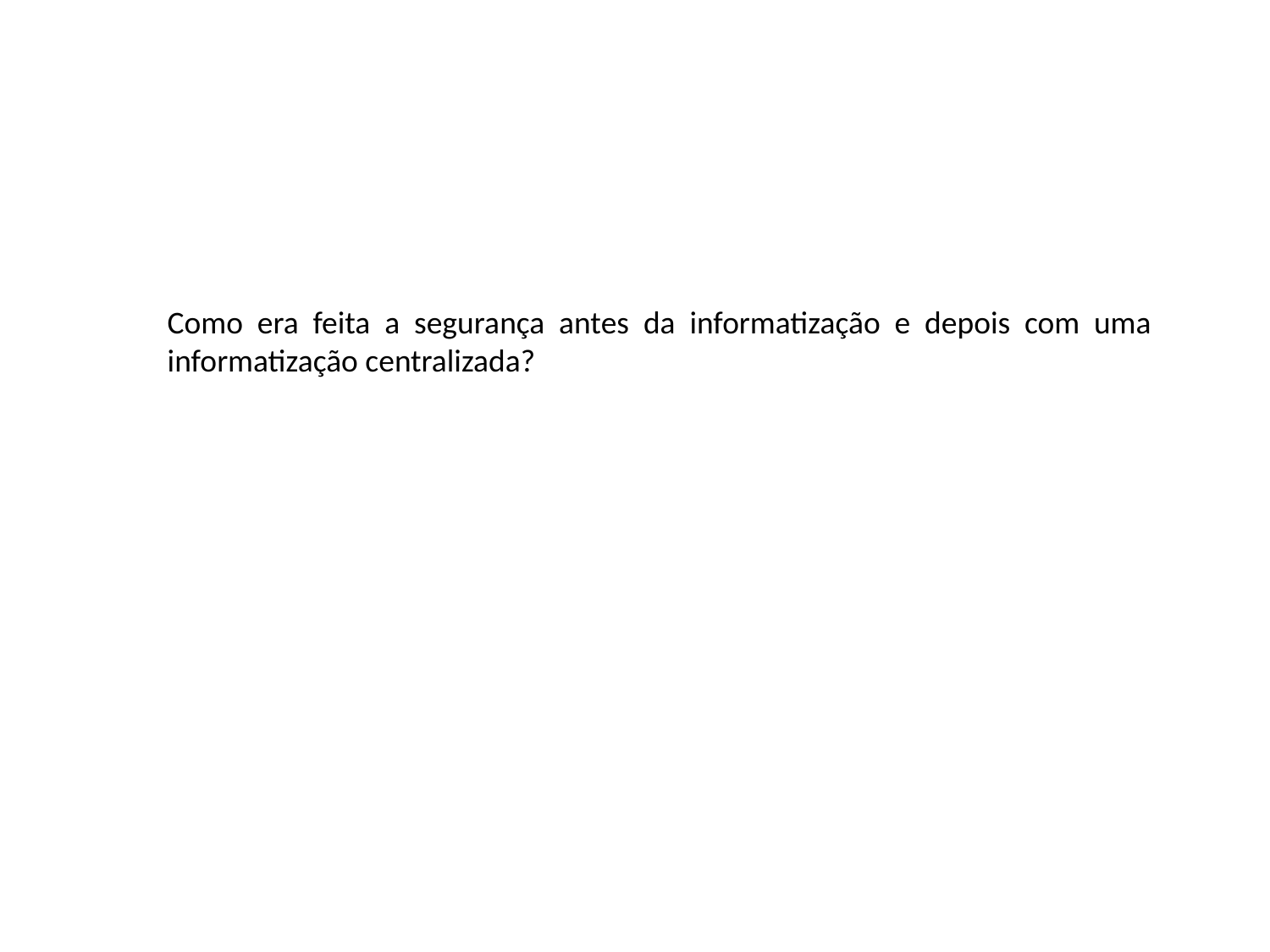

Como era feita a segurança antes da informatização e depois com uma informatização centralizada?